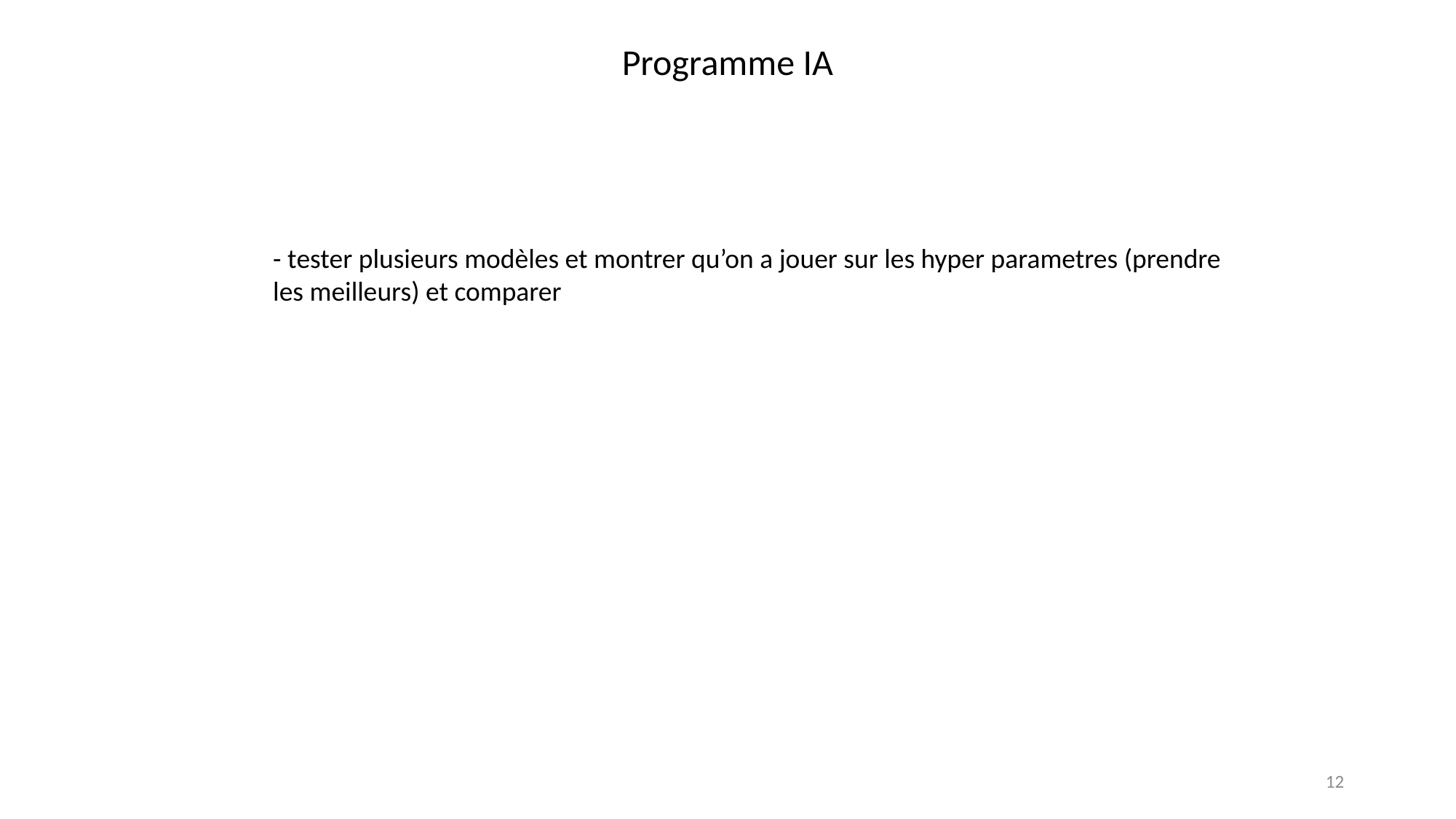

Programme IA
- tester plusieurs modèles et montrer qu’on a jouer sur les hyper parametres (prendre les meilleurs) et comparer
12